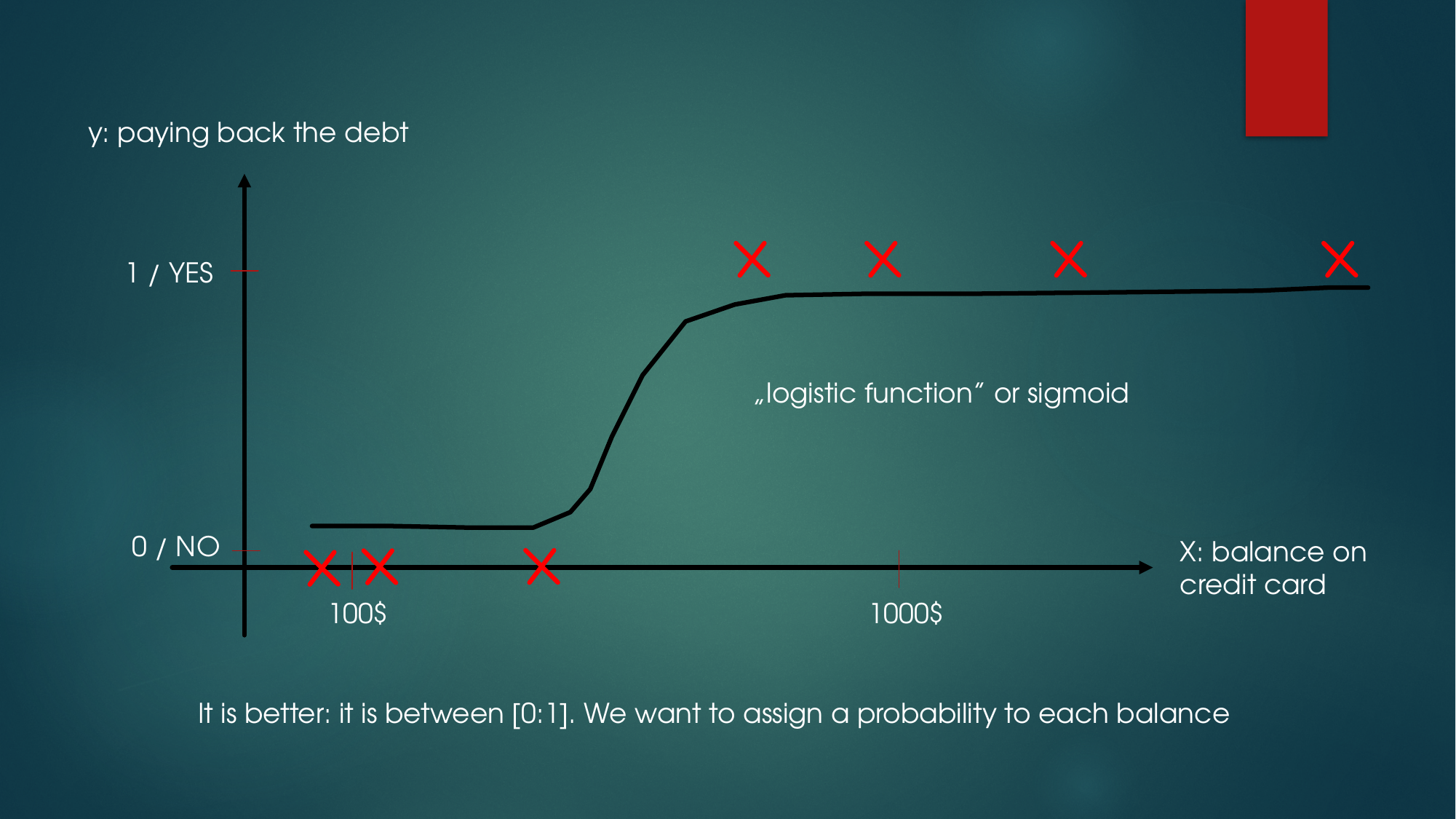

y: paying back the debt
1 / YES

„logistic function” or sigmoid
0 / NO
X: balance on
credit card
100$
1000$
It is better: it is between [0:1]. We want to assign a probability to each balance